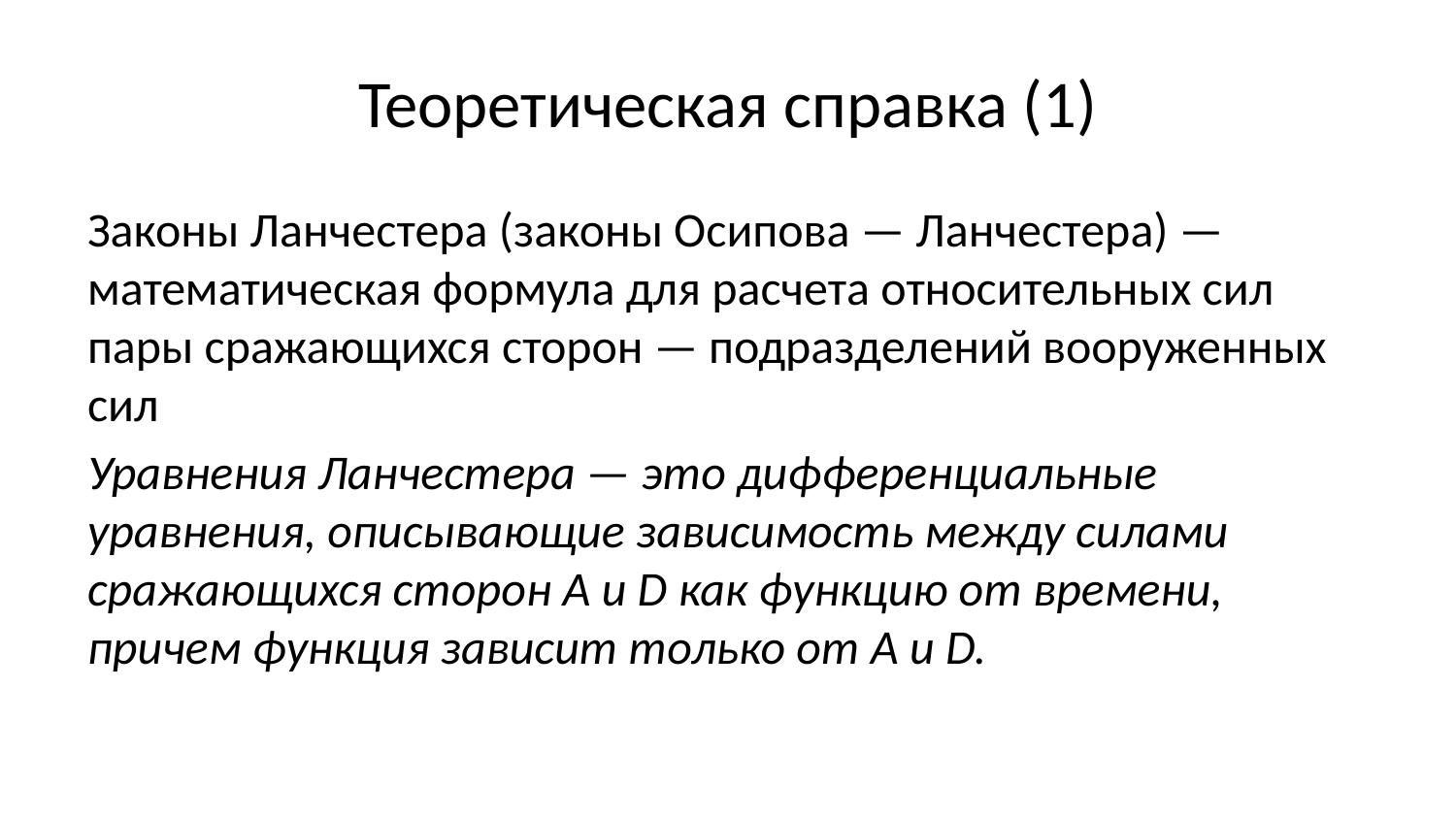

# Теоретическая справка (1)
Законы Ланчестера (законы Осипова — Ланчестера) — математическая формула для расчета относительных сил пары сражающихся сторон — подразделений вооруженных сил
Уравнения Ланчестера — это дифференциальные уравнения, описывающие зависимость между силами сражающихся сторон A и D как функцию от времени, причем функция зависит только от A и D.